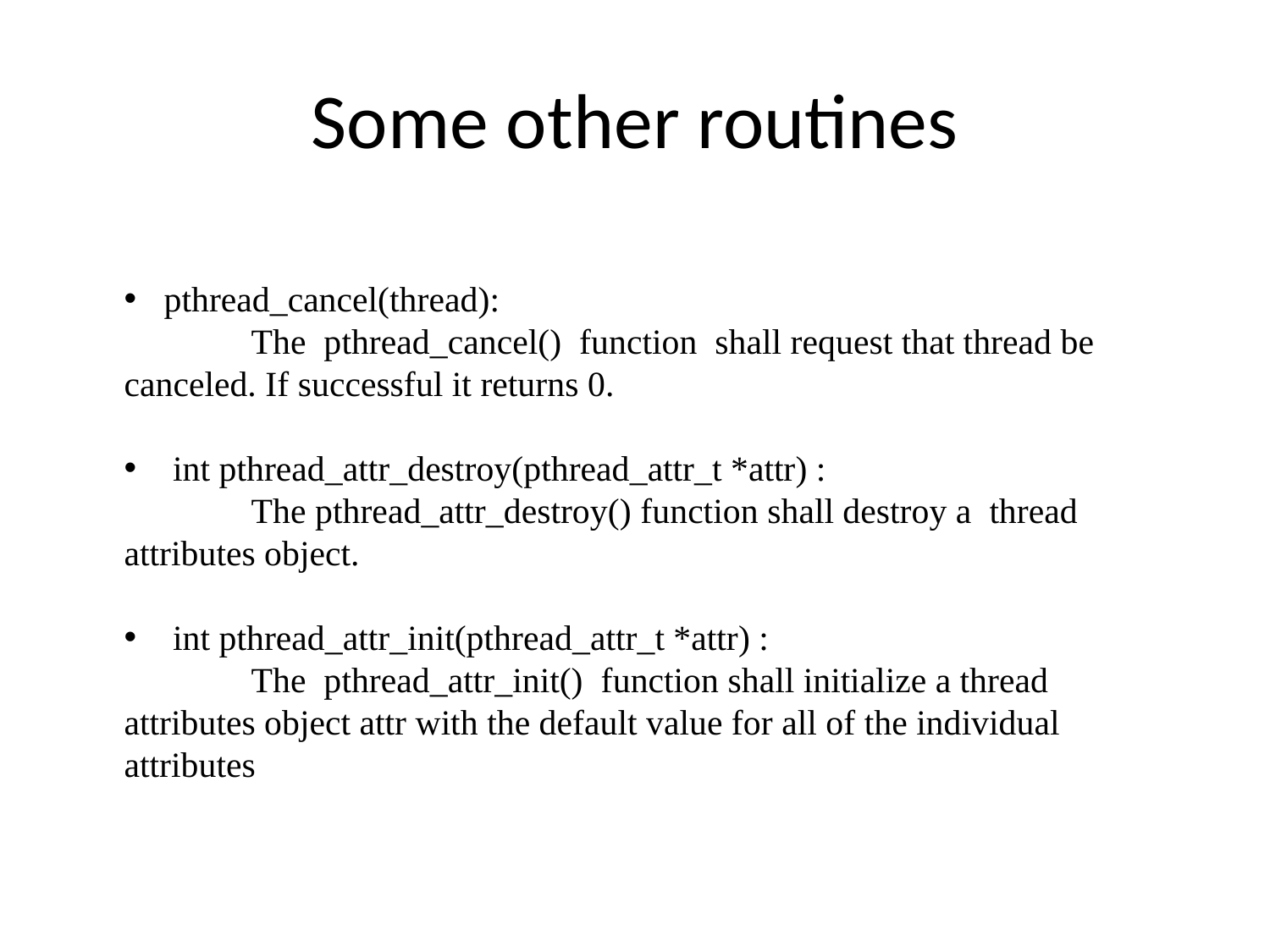

# Some other routines
pthread_cancel(thread):
	The  pthread_cancel()  function  shall request that thread be canceled. If successful it returns 0.

 int pthread_attr_destroy(pthread_attr_t *attr) :
	The pthread_attr_destroy() function shall destroy a  thread  attributes object.

 int pthread_attr_init(pthread_attr_t *attr) :
	The  pthread_attr_init()  function shall initialize a thread attributes object attr with the default value for all of the individual attributes